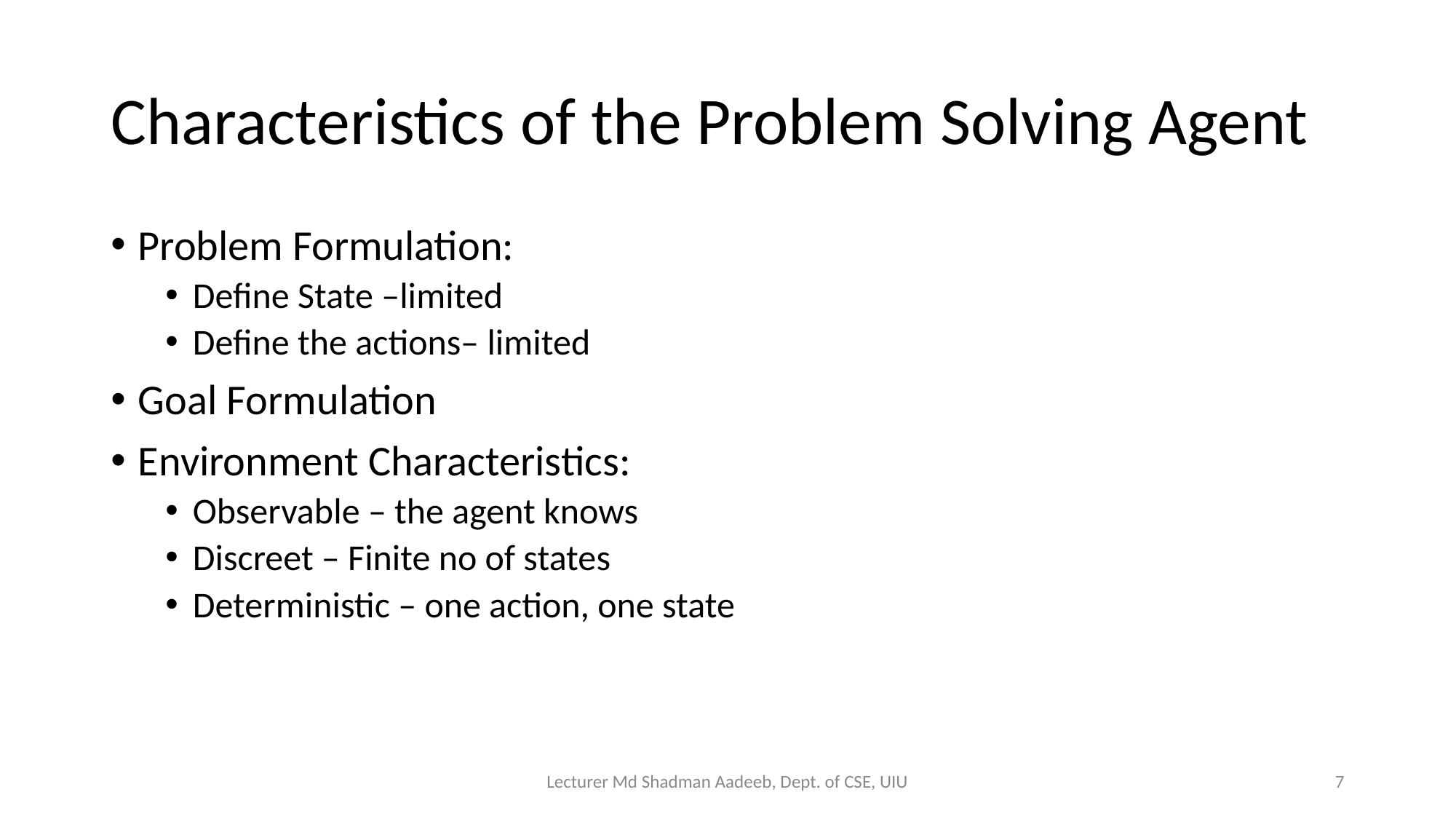

# Characteristics of the Problem Solving Agent
Problem Formulation:
Define State –limited
Define the actions– limited
Goal Formulation
Environment Characteristics:
Observable – the agent knows
Discreet – Finite no of states
Deterministic – one action, one state

Lecturer Md Shadman Aadeeb, Dept. of CSE, UIU
7